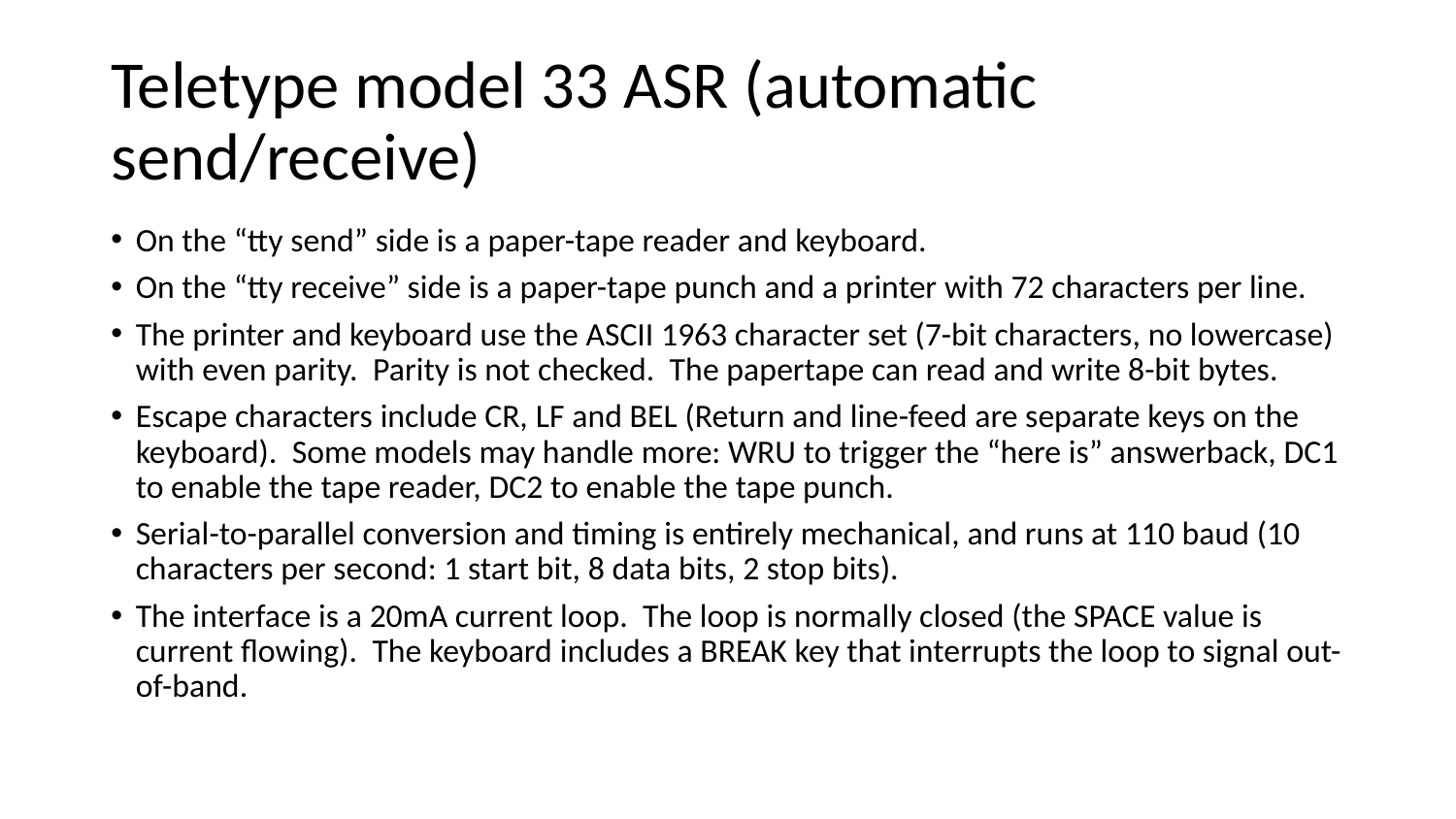

# Teletype model 33 ASR (automatic send/receive)
On the “tty send” side is a paper-tape reader and keyboard.
On the “tty receive” side is a paper-tape punch and a printer with 72 characters per line.
The printer and keyboard use the ASCII 1963 character set (7-bit characters, no lowercase) with even parity.  Parity is not checked.  The papertape can read and write 8-bit bytes.
Escape characters include CR, LF and BEL (Return and line-feed are separate keys on the keyboard).  Some models may handle more: WRU to trigger the “here is” answerback, DC1 to enable the tape reader, DC2 to enable the tape punch.
Serial-to-parallel conversion and timing is entirely mechanical, and runs at 110 baud (10 characters per second: 1 start bit, 8 data bits, 2 stop bits).
The interface is a 20mA current loop.  The loop is normally closed (the SPACE value is current flowing).  The keyboard includes a BREAK key that interrupts the loop to signal out-of-band.